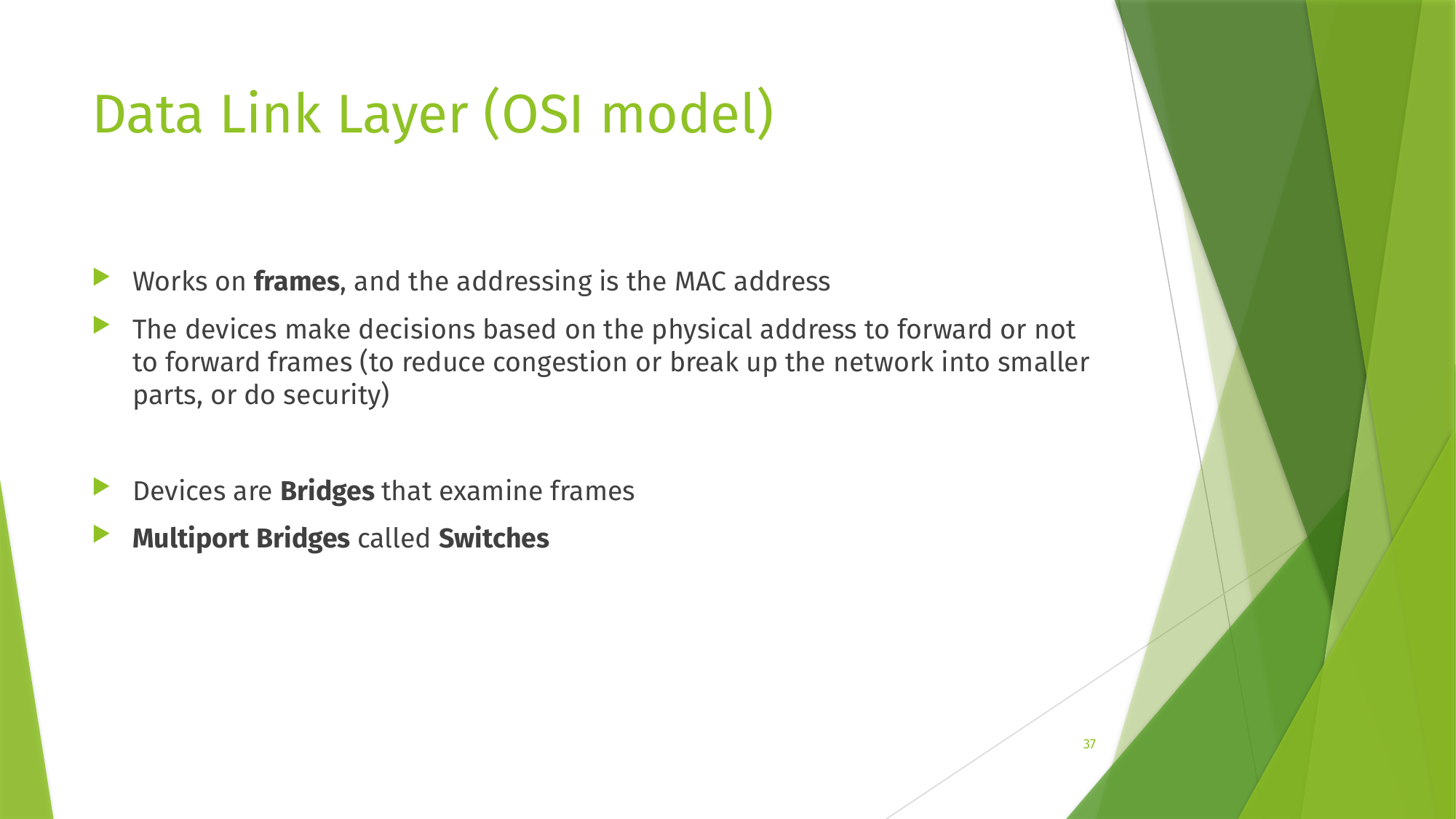

# Data Link Layer (OSI model)
Works on frames, and the addressing is the MAC address
The devices make decisions based on the physical address to forward or not to forward frames (to reduce congestion or break up the network into smaller parts, or do security)

Devices are Bridges that examine frames
Multiport Bridges called Switches
37